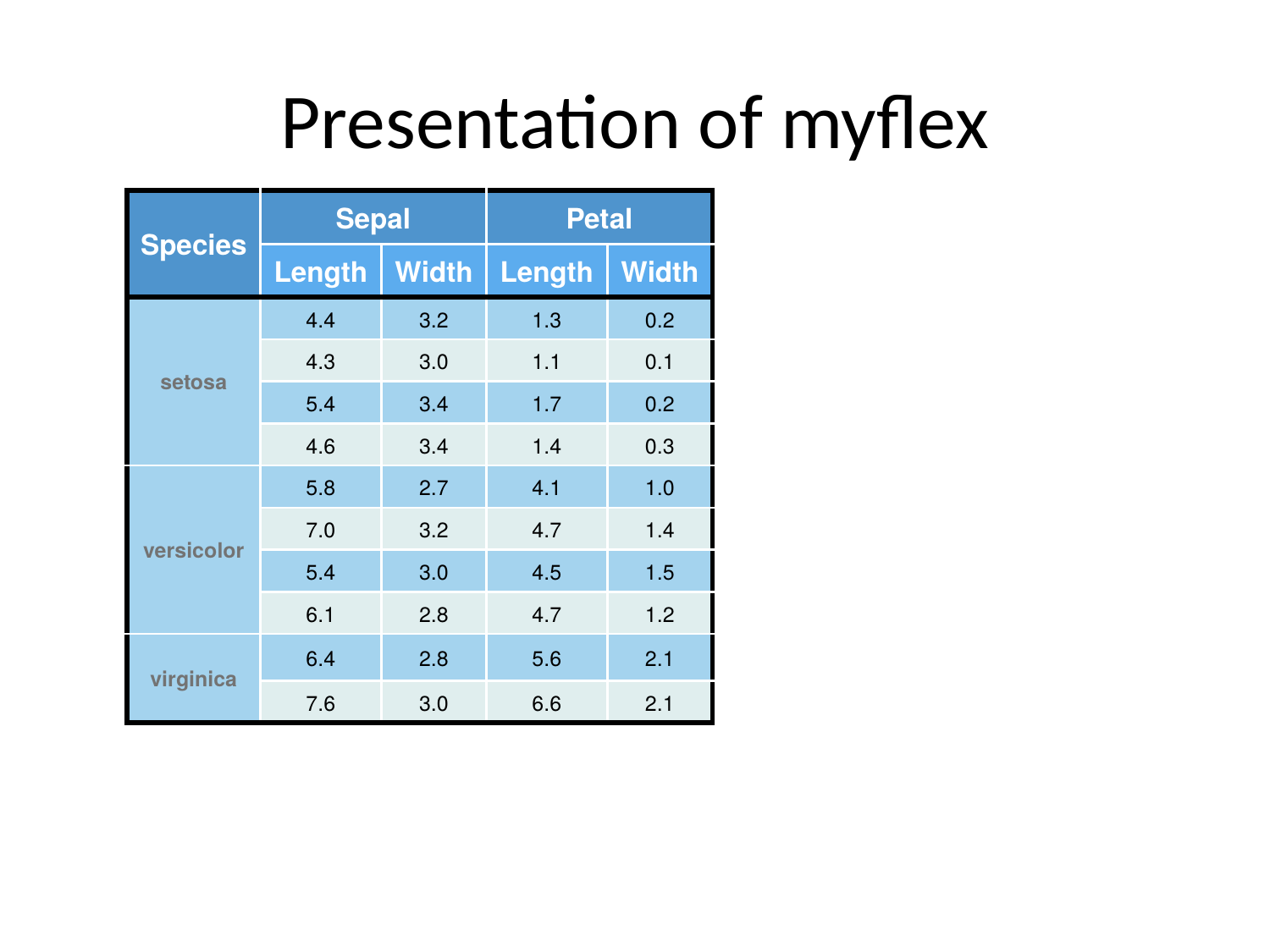

# Presentation of myflex
| Species | Sepal | Sepal | Petal | Petal |
| --- | --- | --- | --- | --- |
| Species | Length | Width | Length | Width |
| setosa | 4.4 | 3.2 | 1.3 | 0.2 |
| setosa | 4.3 | 3.0 | 1.1 | 0.1 |
| setosa | 5.4 | 3.4 | 1.7 | 0.2 |
| setosa | 4.6 | 3.4 | 1.4 | 0.3 |
| versicolor | 5.8 | 2.7 | 4.1 | 1.0 |
| versicolor | 7.0 | 3.2 | 4.7 | 1.4 |
| versicolor | 5.4 | 3.0 | 4.5 | 1.5 |
| versicolor | 6.1 | 2.8 | 4.7 | 1.2 |
| virginica | 6.4 | 2.8 | 5.6 | 2.1 |
| virginica | 7.6 | 3.0 | 6.6 | 2.1 |